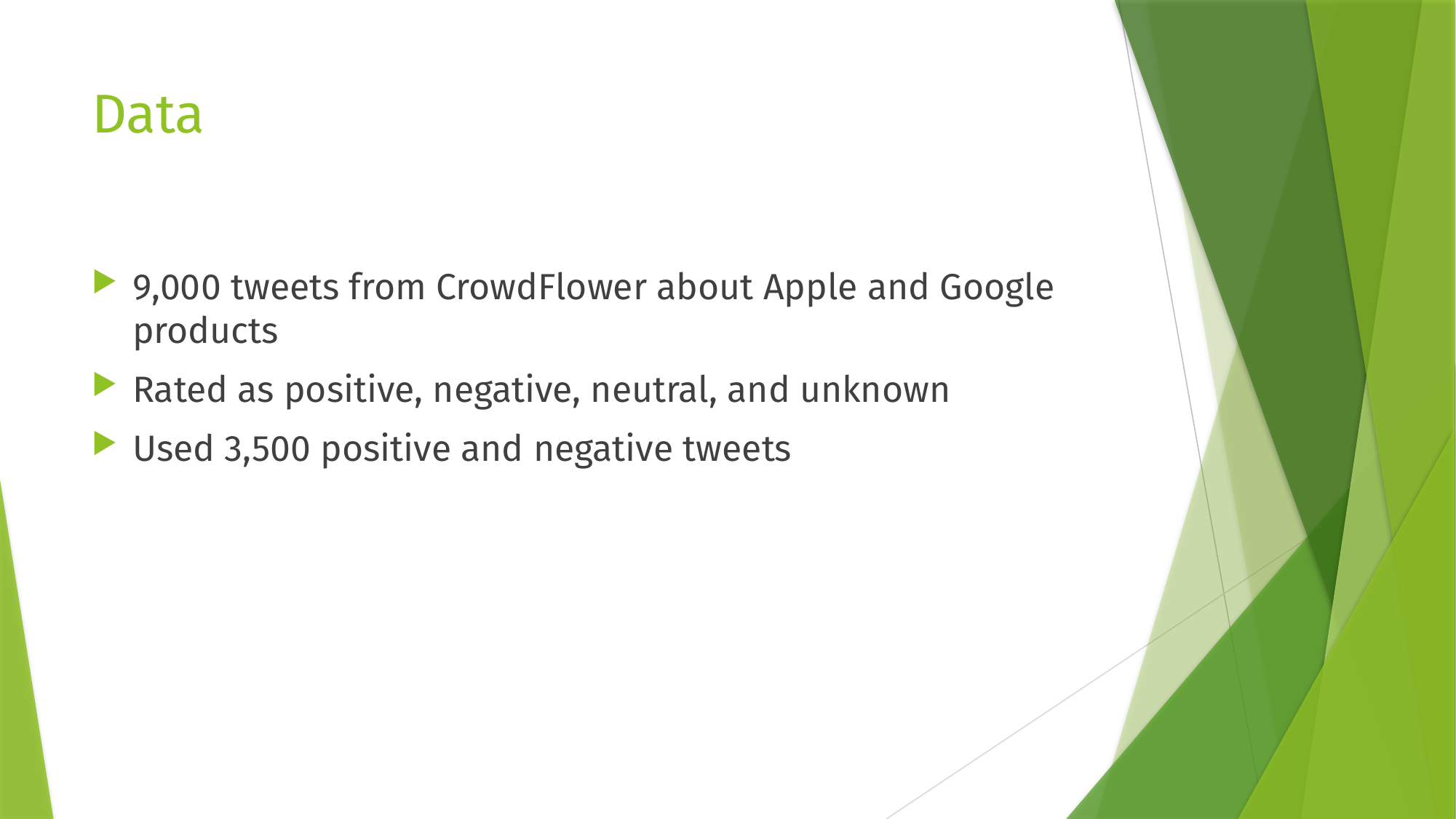

# Data
9,000 tweets from CrowdFlower about Apple and Google products
Rated as positive, negative, neutral, and unknown
Used 3,500 positive and negative tweets